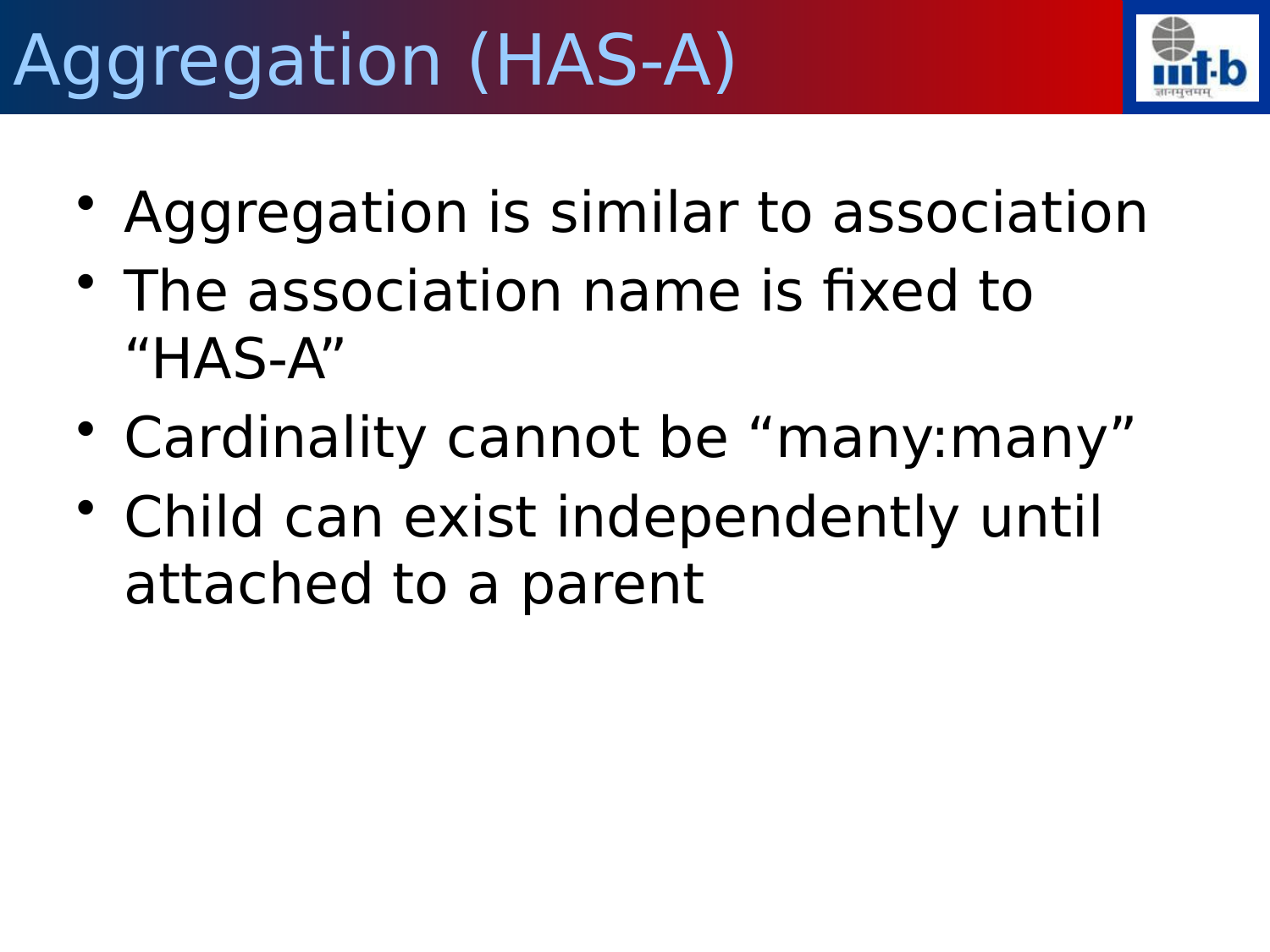

# Aggregation (HAS-A)
Aggregation is similar to association
The association name is fixed to “HAS-A”
Cardinality cannot be “many:many”
Child can exist independently until attached to a parent